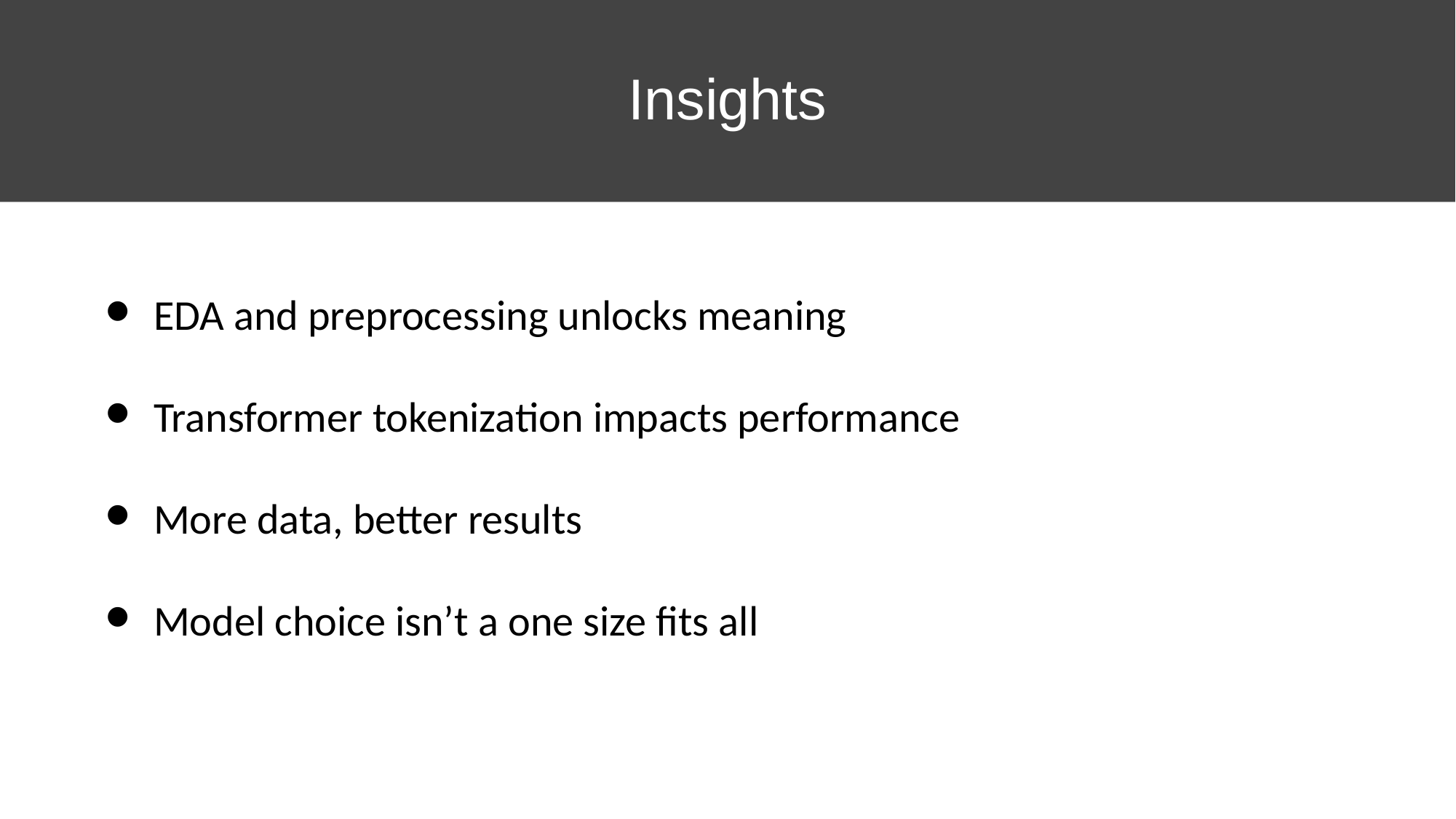

# Insights
EDA and preprocessing unlocks meaning

Transformer tokenization impacts performance

More data, better results

Model choice isn’t a one size fits all